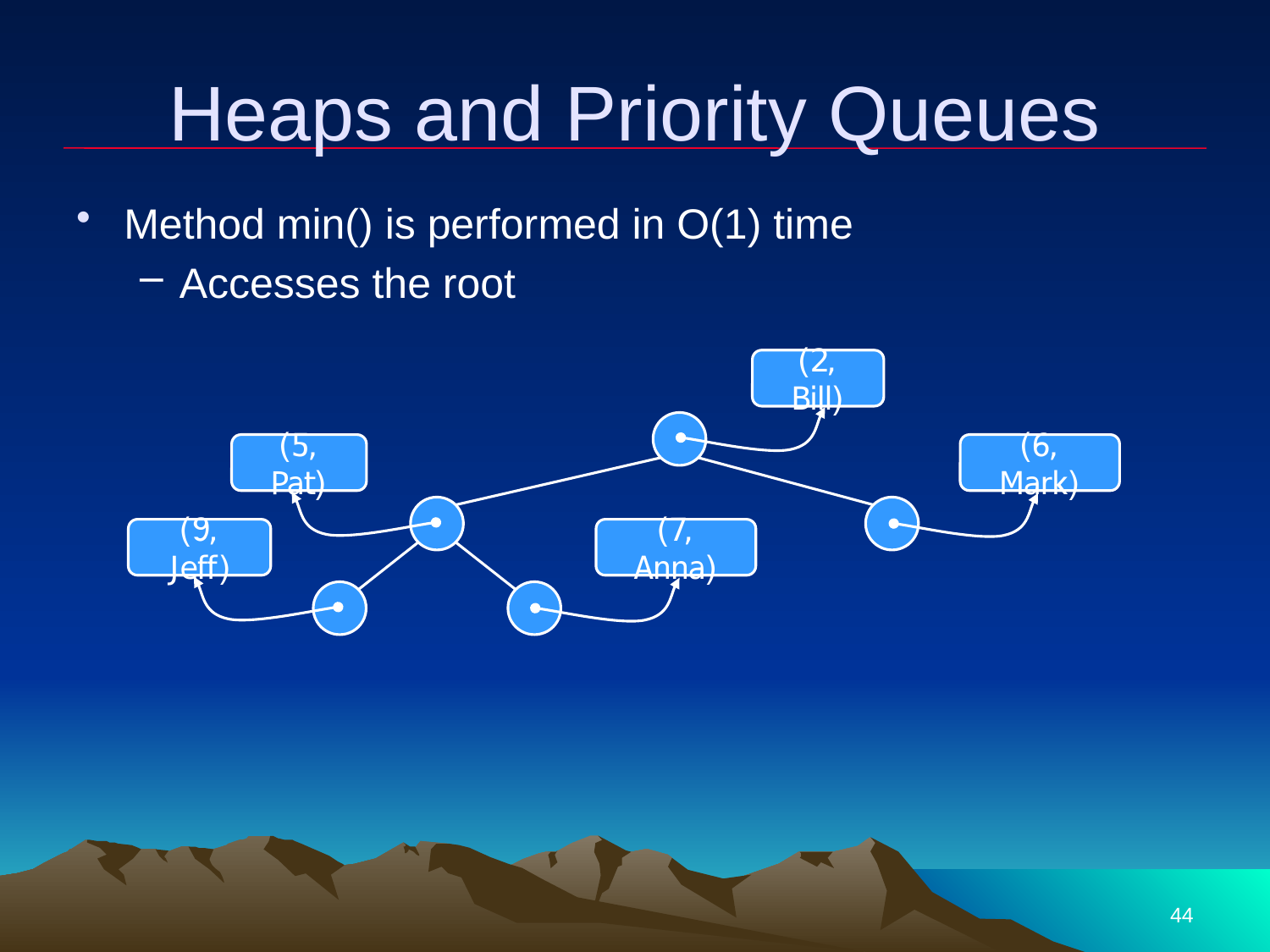

# Heaps and Priority Queues
Method min() is performed in O(1) time
Accesses the root
(2, Bill)

(5, Pat)
(6, Mark)

(9, Jeff)
(7, Anna)

44